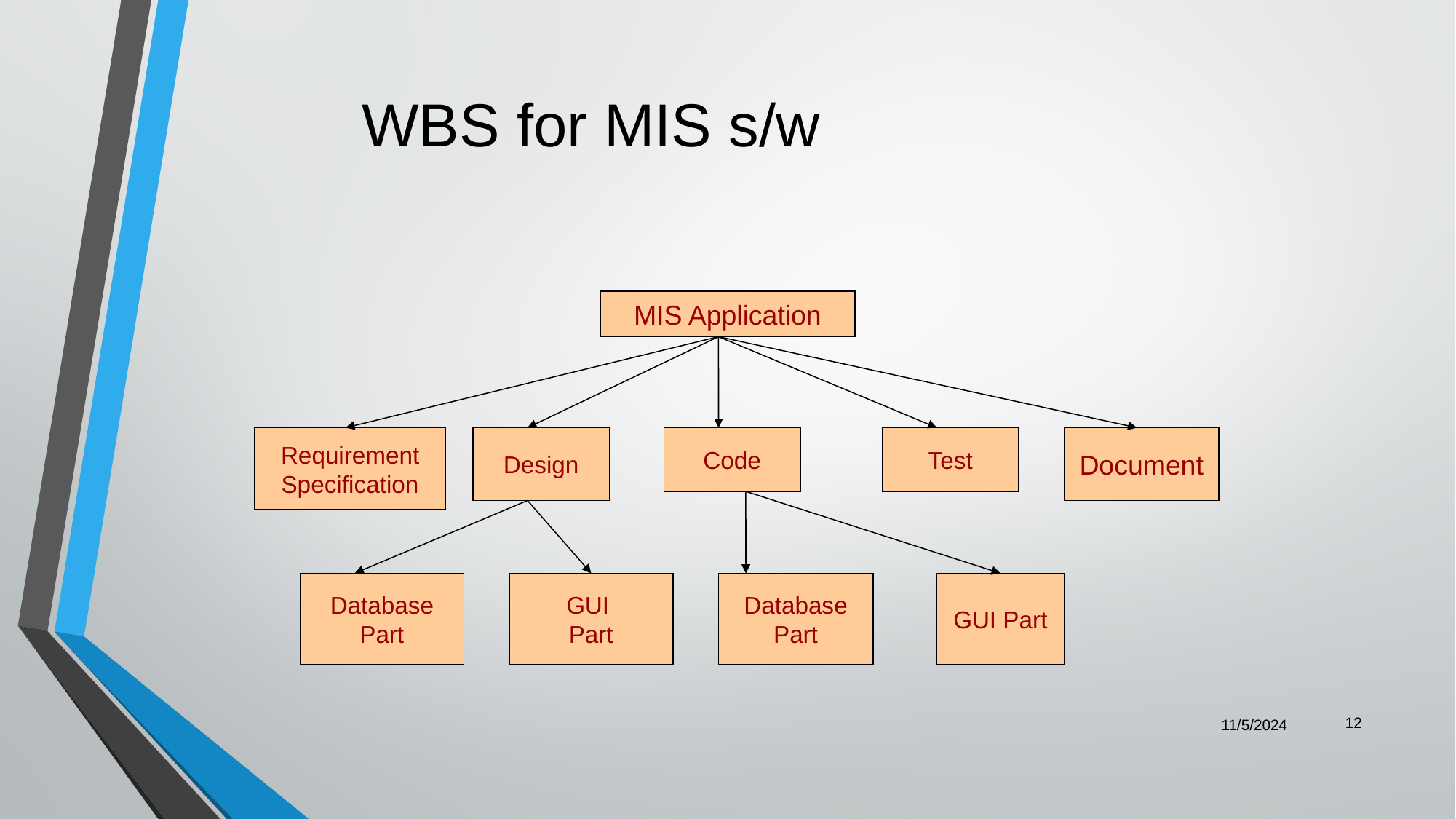

# WBS for MIS s/w
MIS Application

Requirement
Specification
Design
Code
Test
Document

Database
Part
GUI
Part
Database
Part
GUI Part
12
11/5/2024